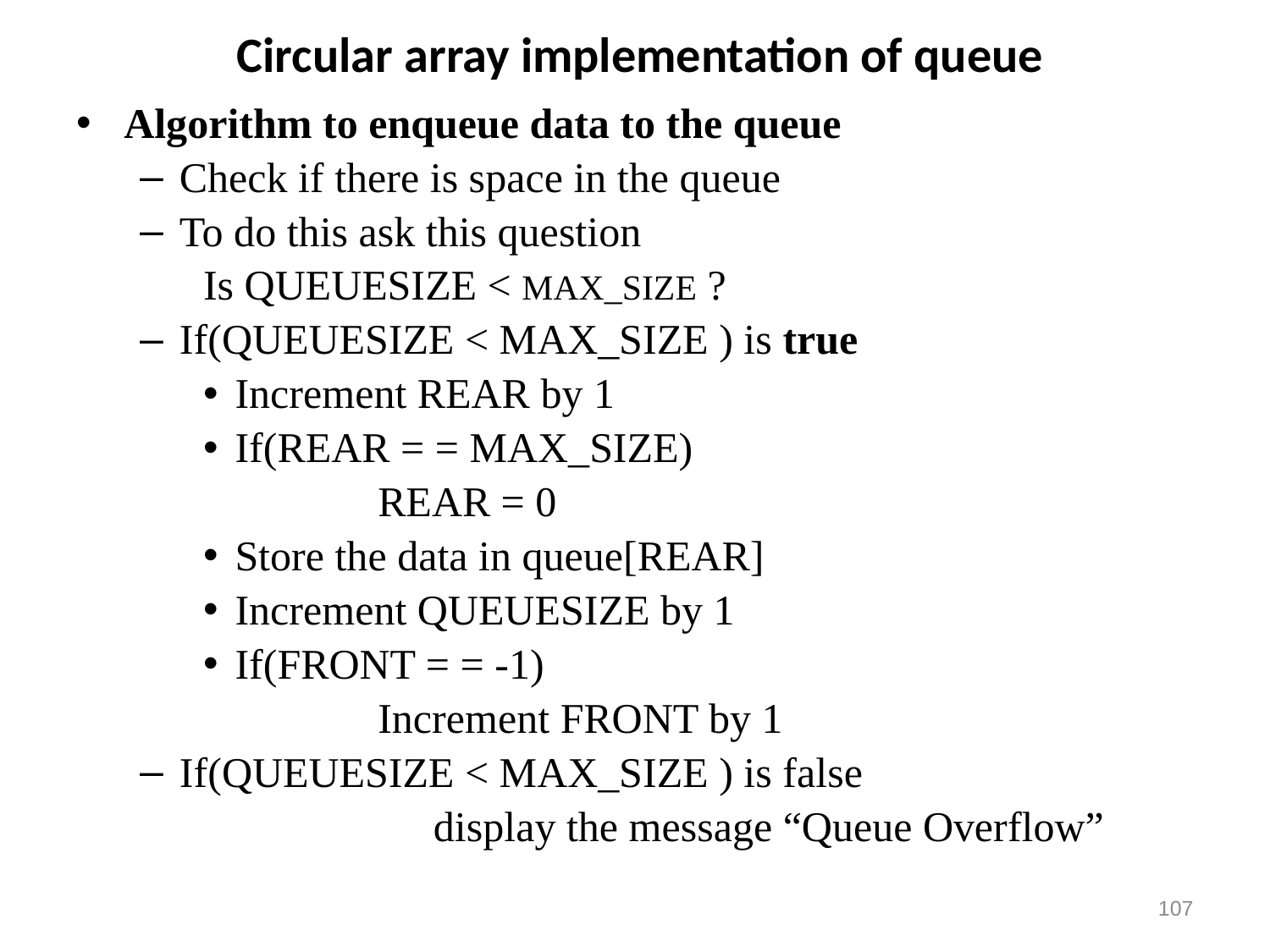

# Circular array implementation of queue
Algorithm to enqueue data to the queue
Check if there is space in the queue
To do this ask this question
Is QUEUESIZE < MAX_SIZE ?
If(QUEUESIZE < MAX_SIZE ) is true
Increment REAR by 1
If(REAR = = MAX_SIZE)
			REAR = 0
Store the data in queue[REAR]
Increment QUEUESIZE by 1
If(FRONT = = -1)
	     		Increment FRONT by 1
If(QUEUESIZE < MAX_SIZE ) is false
			display the message “Queue Overflow”
107